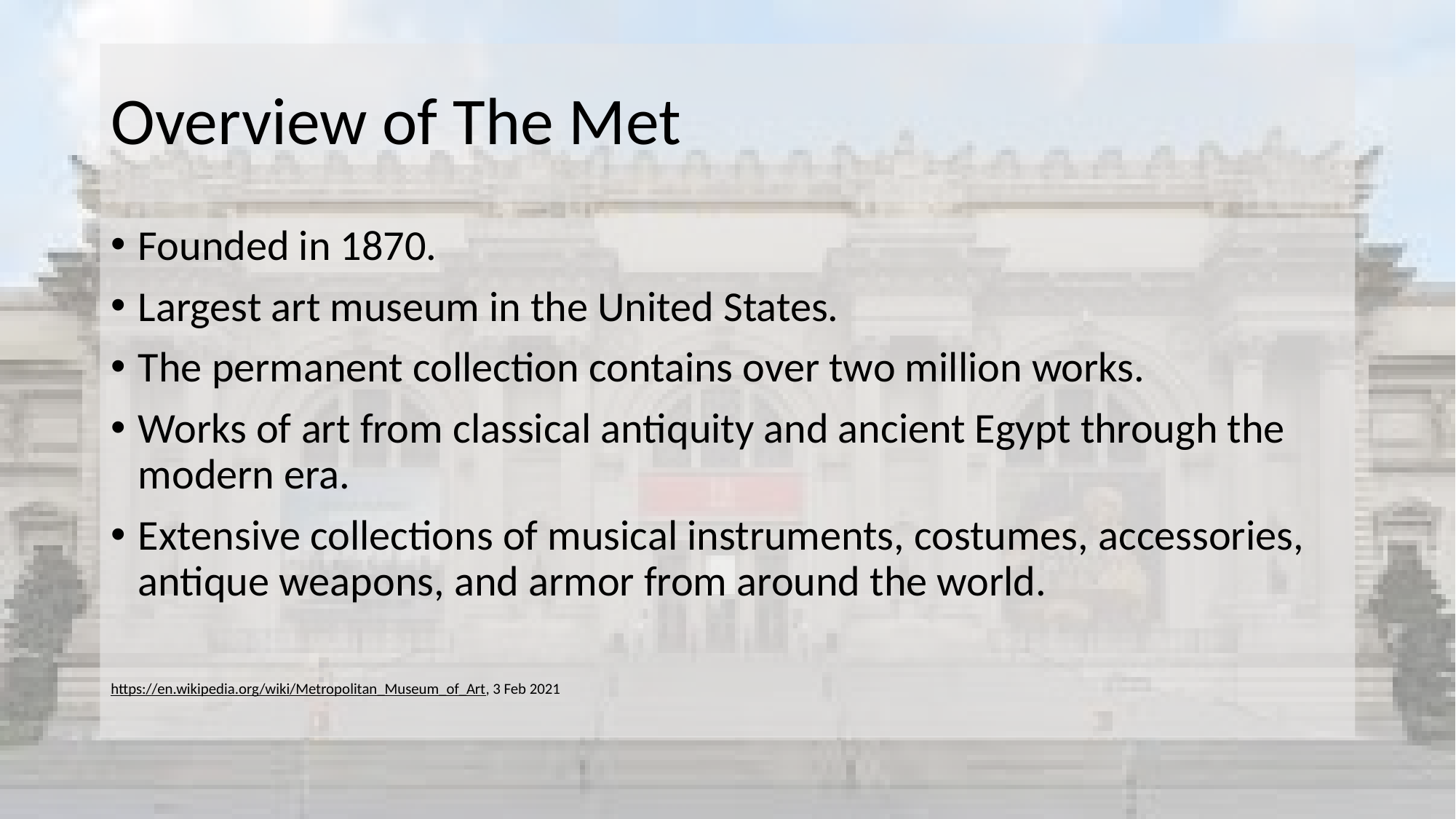

# Overview of The Met
Founded in 1870.
Largest art museum in the United States.
The permanent collection contains over two million works.
Works of art from classical antiquity and ancient Egypt through the modern era.
Extensive collections of musical instruments, costumes, accessories, antique weapons, and armor from around the world.

https://en.wikipedia.org/wiki/Metropolitan_Museum_of_Art, 3 Feb 2021